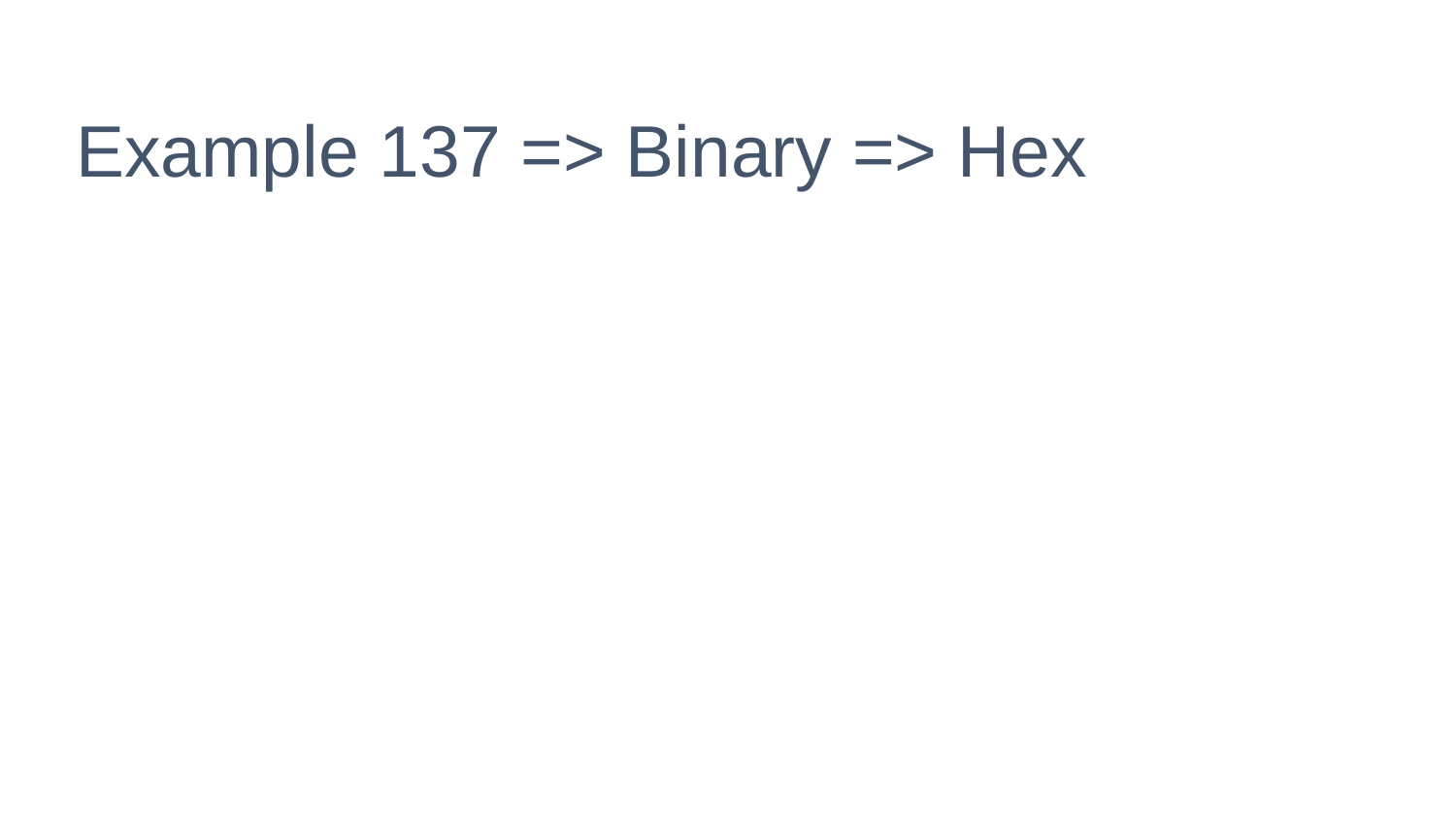

# Example 137 => Binary => Hex